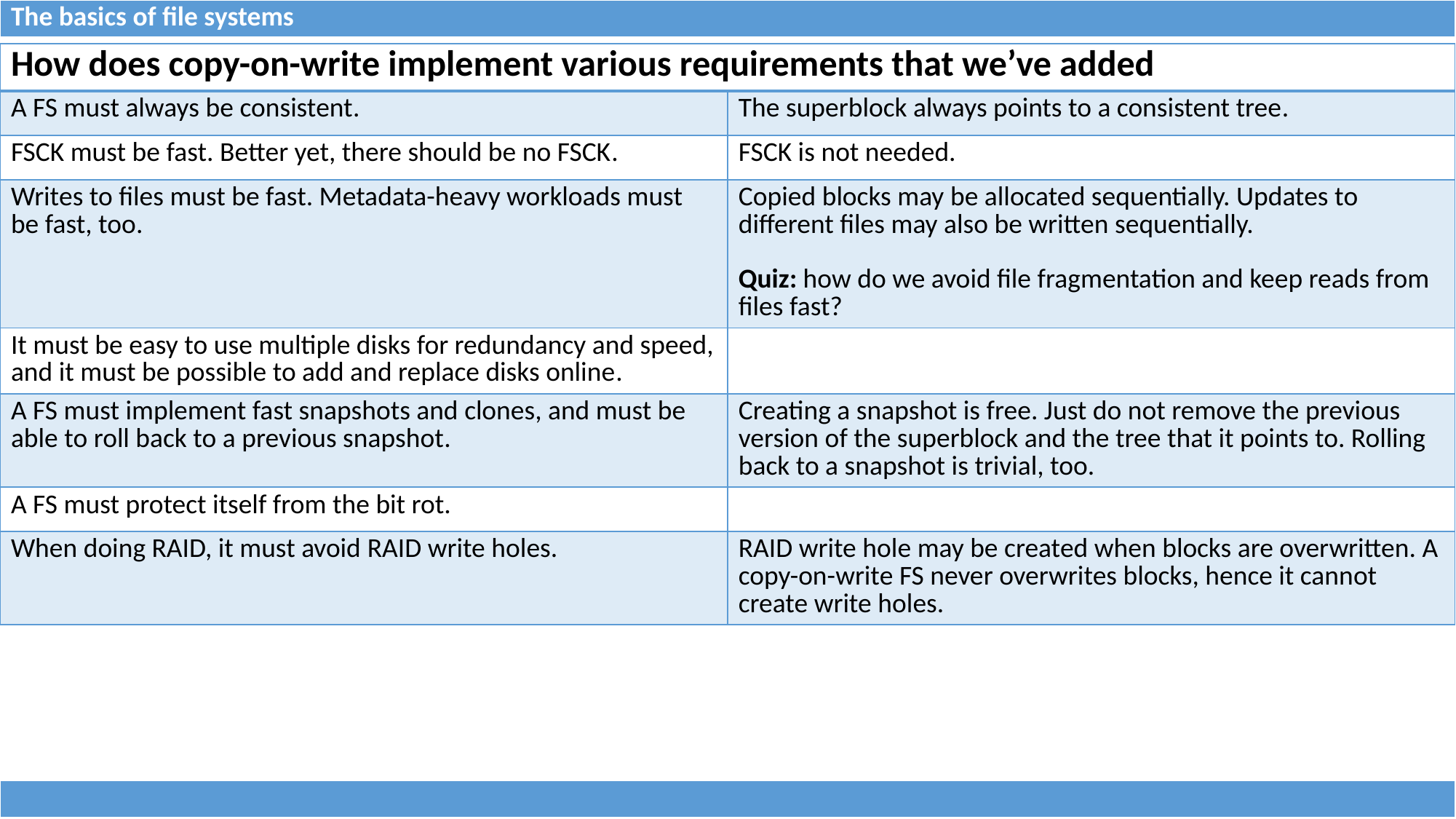

| The basics of file systems |
| --- |
| How does copy-on-write implement various requirements that we’ve added |  |
| --- | --- |
| A FS must always be consistent. | The superblock always points to a consistent tree. |
| FSCK must be fast. Better yet, there should be no FSCK. | FSCK is not needed. |
| Writes to files must be fast. Metadata-heavy workloads must be fast, too. | Copied blocks may be allocated sequentially. Updates to different files may also be written sequentially. Quiz: how do we avoid file fragmentation and keep reads from files fast? |
| It must be easy to use multiple disks for redundancy and speed, and it must be possible to add and replace disks online. |  |
| A FS must implement fast snapshots and clones, and must be able to roll back to a previous snapshot. | Creating a snapshot is free. Just do not remove the previous version of the superblock and the tree that it points to. Rolling back to a snapshot is trivial, too. |
| A FS must protect itself from the bit rot. |  |
| When doing RAID, it must avoid RAID write holes. | RAID write hole may be created when blocks are overwritten. A copy-on-write FS never overwrites blocks, hence it cannot create write holes. |
|  |
| --- |